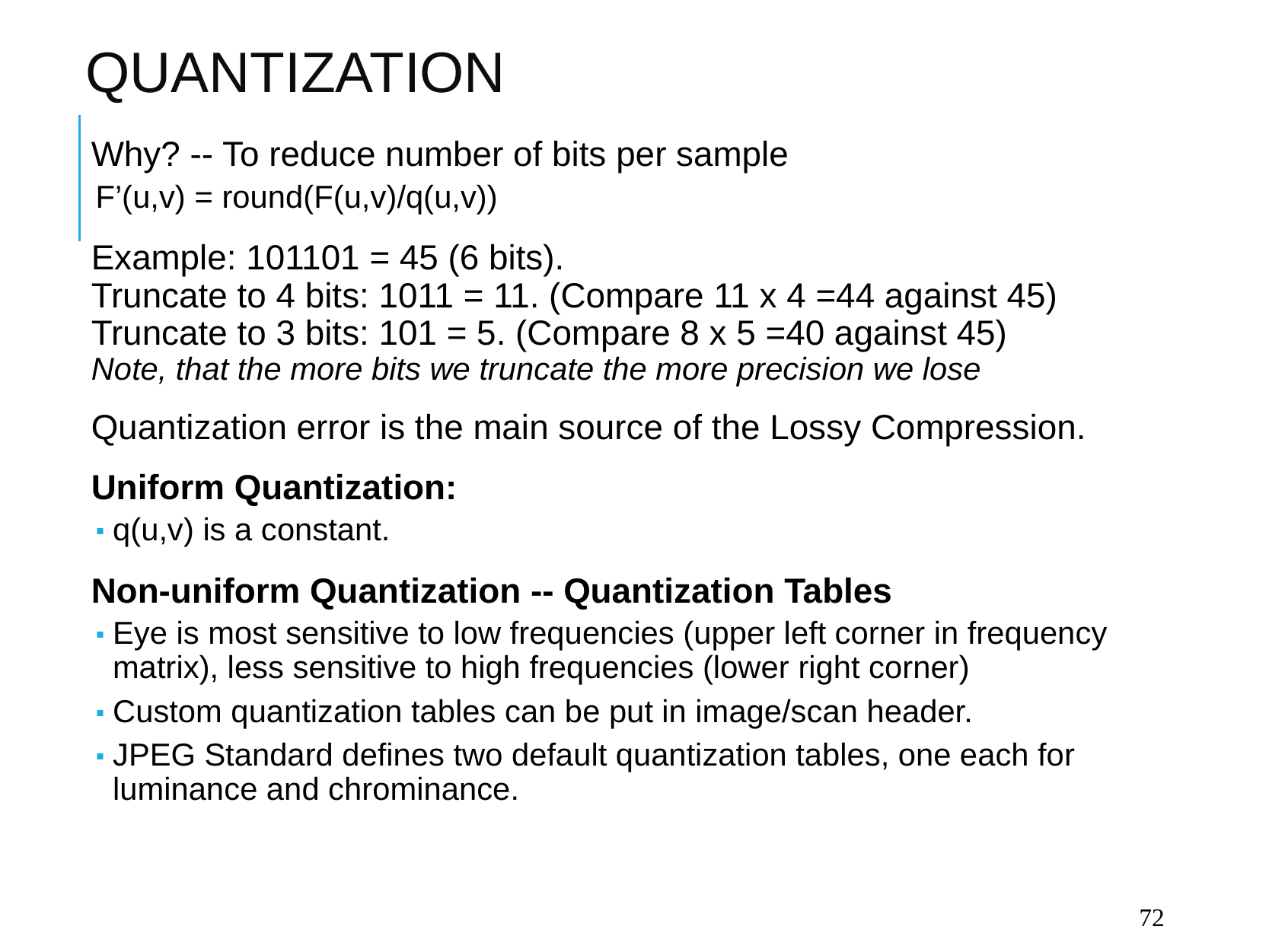

# QUANTIZATION
Why? -- To reduce number of bits per sample
F’(u,v) = round(F(u,v)/q(u,v))
Example: 101101 = 45 (6 bits).
Truncate to 4 bits: 1011 = 11. (Compare 11 x 4 =44 against 45)
Truncate to 3 bits: 101 = 5. (Compare 8 x 5 =40 against 45)
Note, that the more bits we truncate the more precision we lose
Quantization error is the main source of the Lossy Compression.
Uniform Quantization:
q(u,v) is a constant.
Non-uniform Quantization -- Quantization Tables
Eye is most sensitive to low frequencies (upper left corner in frequency matrix), less sensitive to high frequencies (lower right corner)
Custom quantization tables can be put in image/scan header.
JPEG Standard defines two default quantization tables, one each for luminance and chrominance.
72